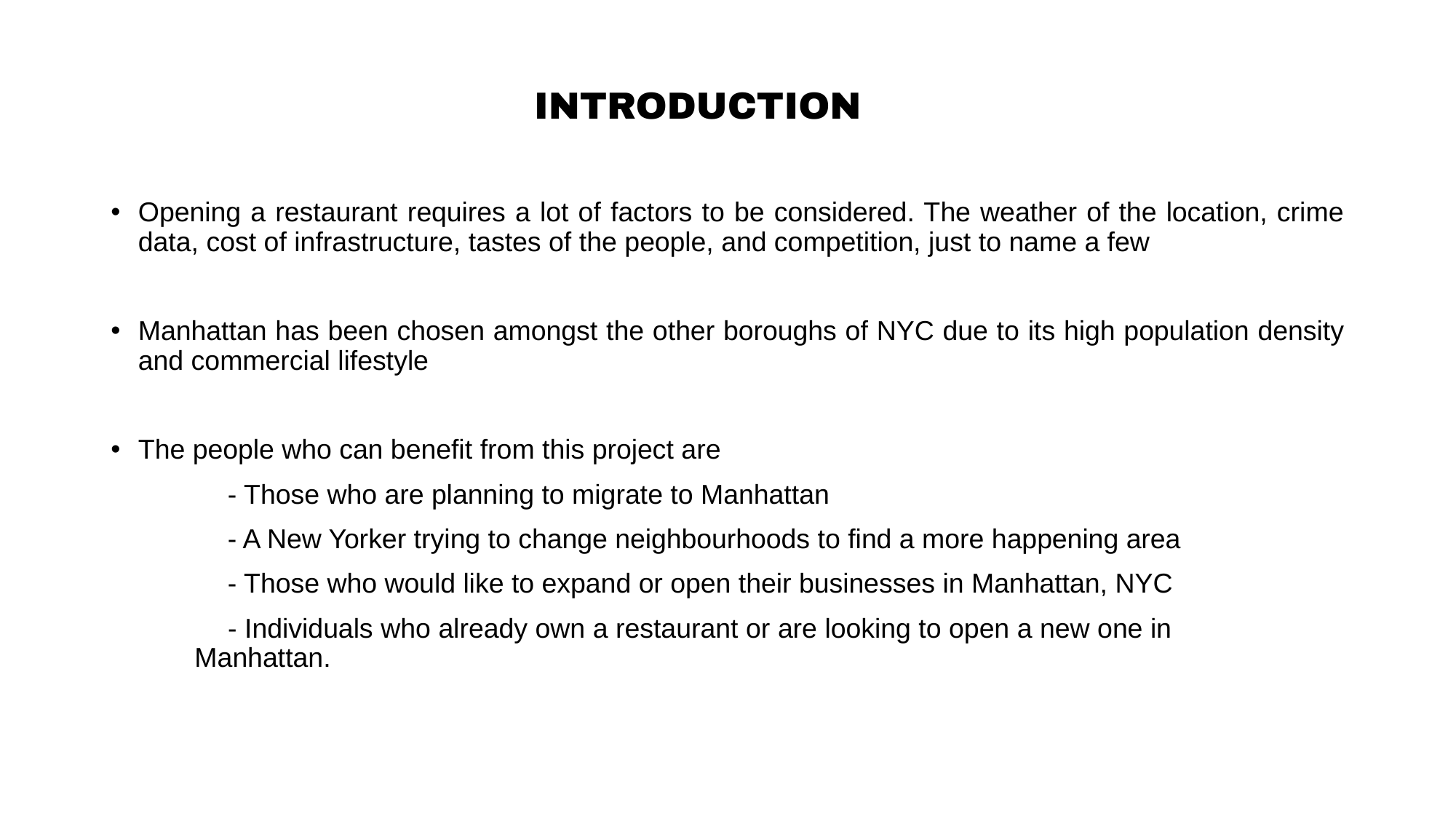

# INTRODUCTION
Opening a restaurant requires a lot of factors to be considered. The weather of the location, crime data, cost of infrastructure, tastes of the people, and competition, just to name a few

Manhattan has been chosen amongst the other boroughs of NYC due to its high population density and commercial lifestyle

The people who can benefit from this project are
	 - Those who are planning to migrate to Manhattan
	 - A New Yorker trying to change neighbourhoods to find a more happening area
	 - Those who would like to expand or open their businesses in Manhattan, NYC
	 - Individuals who already own a restaurant or are looking to open a new one in 	  	                Manhattan.